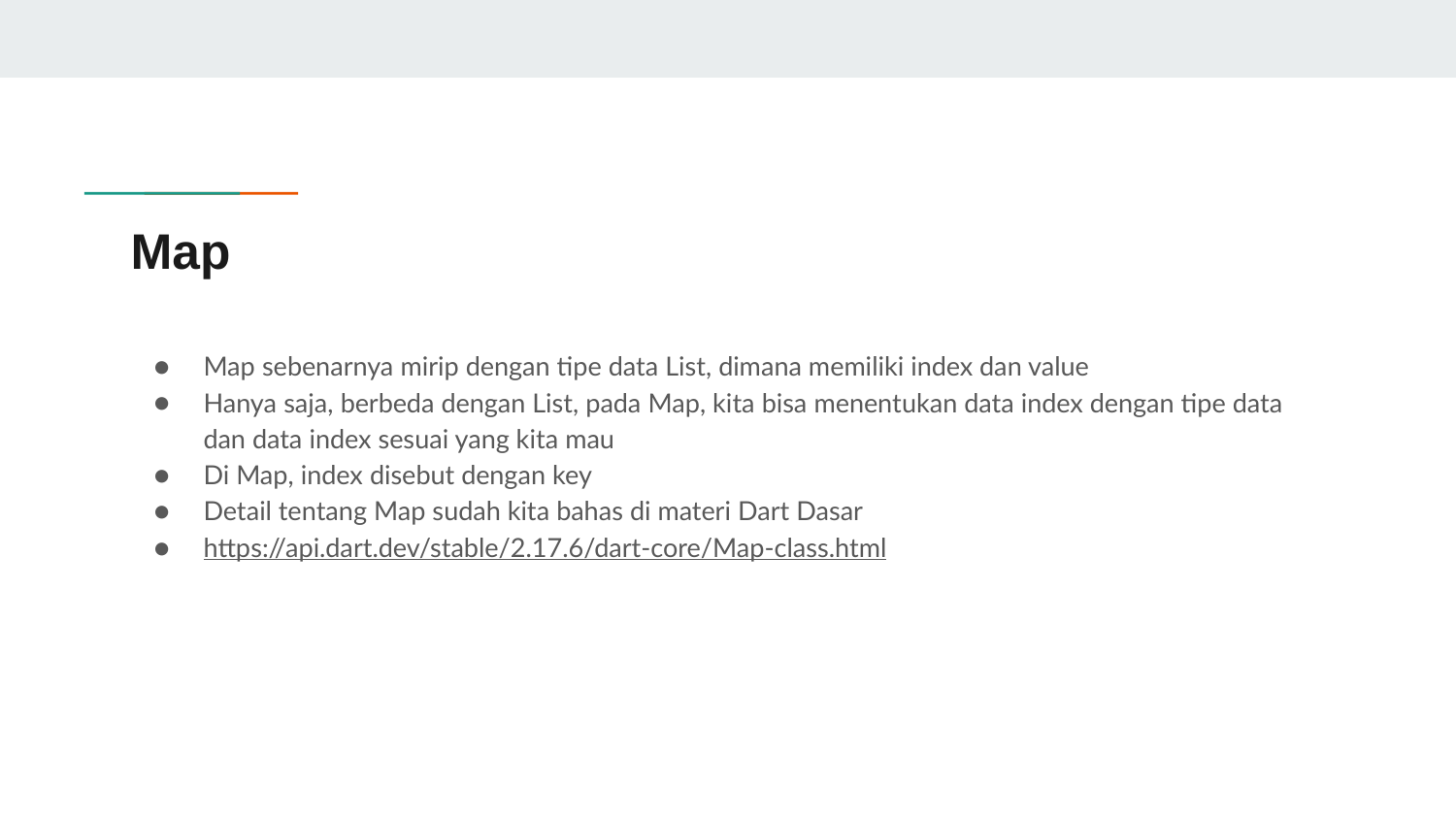

# Map
Map sebenarnya mirip dengan tipe data List, dimana memiliki index dan value
Hanya saja, berbeda dengan List, pada Map, kita bisa menentukan data index dengan tipe data dan data index sesuai yang kita mau
Di Map, index disebut dengan key
Detail tentang Map sudah kita bahas di materi Dart Dasar
https://api.dart.dev/stable/2.17.6/dart-core/Map-class.html